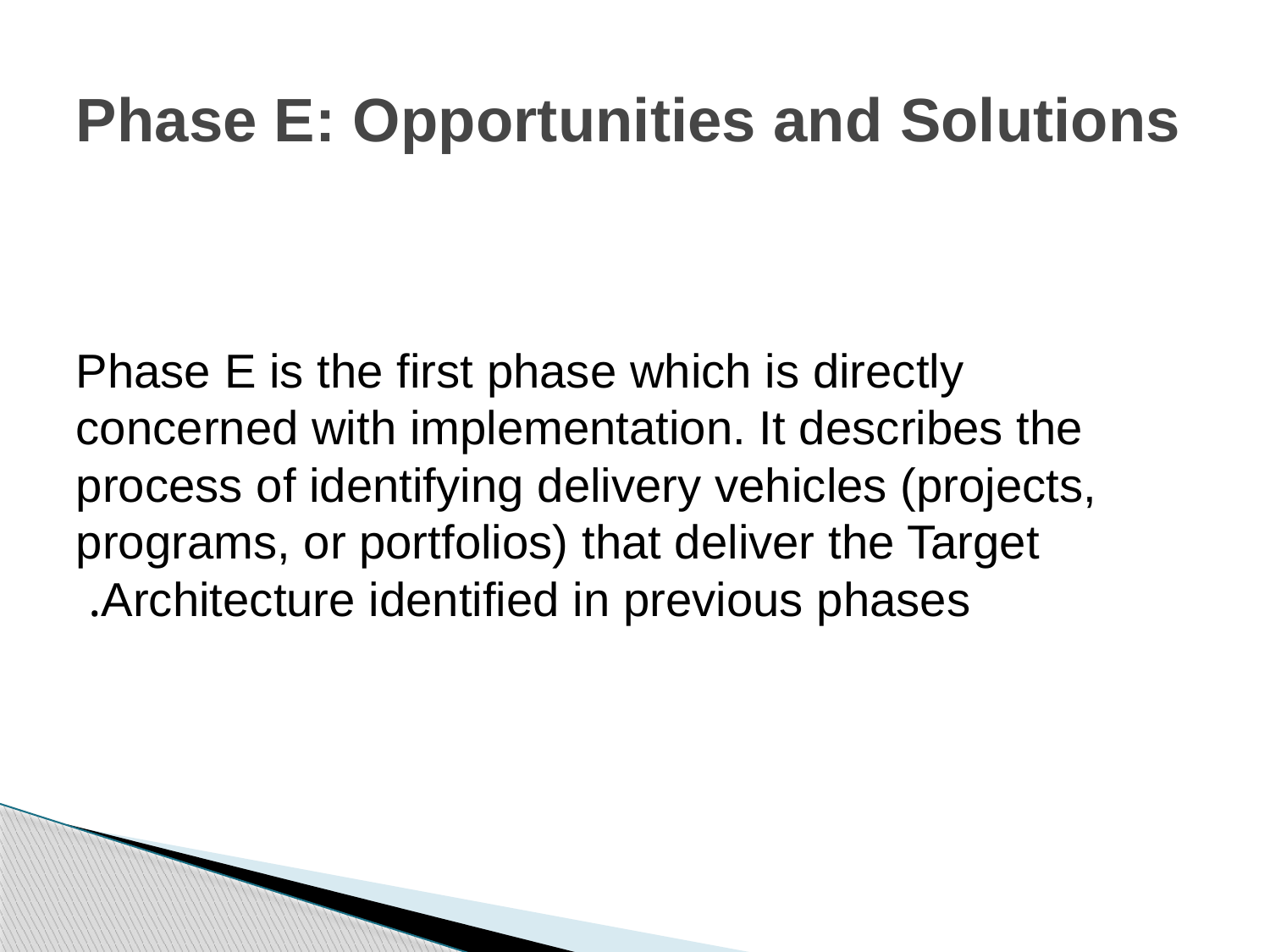

# Phase E: Opportunities and Solutions

Phase E is the first phase which is directly concerned with implementation. It describes the process of identifying delivery vehicles (projects, programs, or portfolios) that deliver the Target Architecture identified in previous phases.